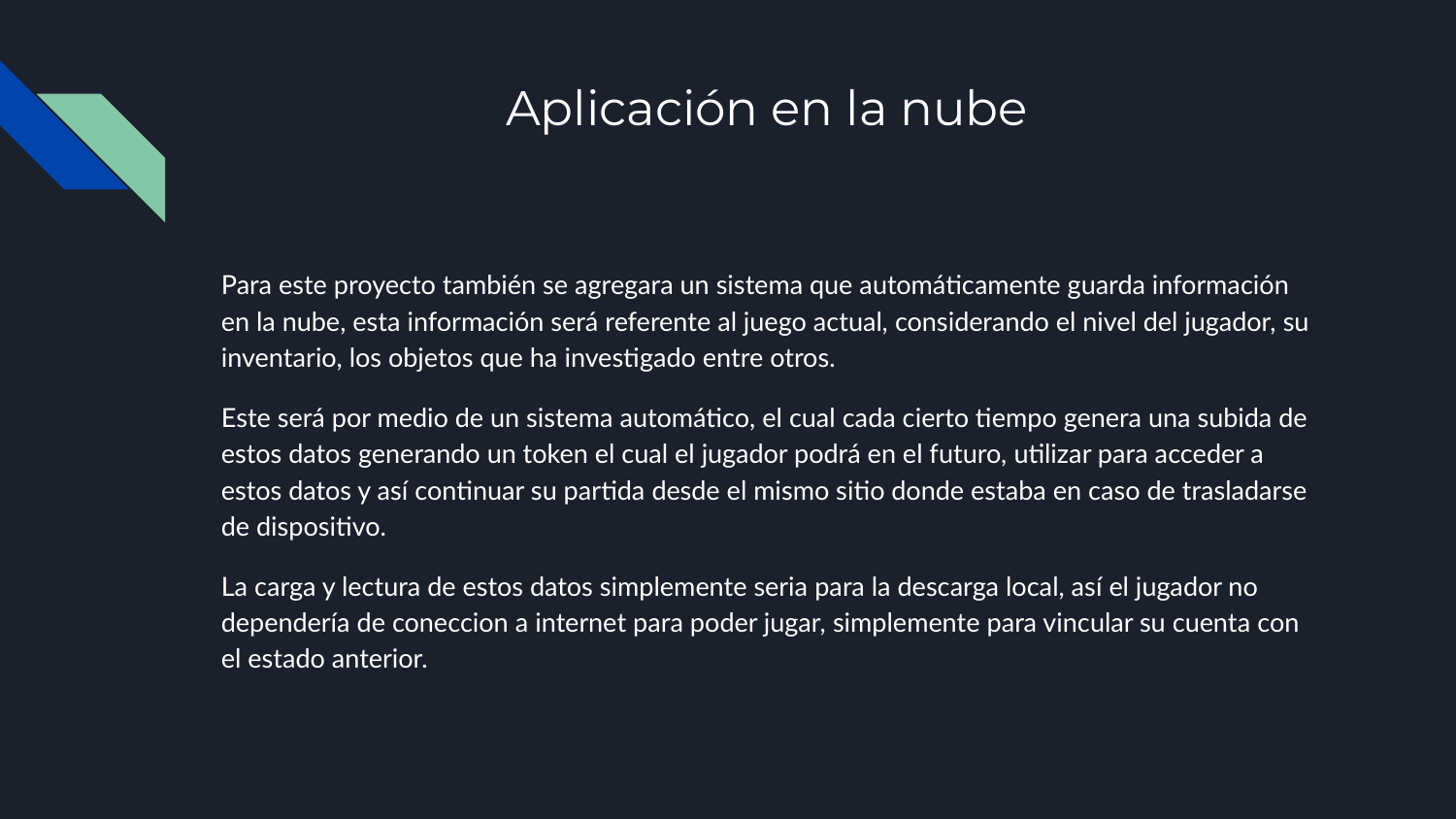

# Aplicación en la nube
Para este proyecto también se agregara un sistema que automáticamente guarda información en la nube, esta información será referente al juego actual, considerando el nivel del jugador, su inventario, los objetos que ha investigado entre otros.
Este será por medio de un sistema automático, el cual cada cierto tiempo genera una subida de estos datos generando un token el cual el jugador podrá en el futuro, utilizar para acceder a estos datos y así continuar su partida desde el mismo sitio donde estaba en caso de trasladarse de dispositivo.
La carga y lectura de estos datos simplemente seria para la descarga local, así el jugador no dependería de coneccion a internet para poder jugar, simplemente para vincular su cuenta con el estado anterior.